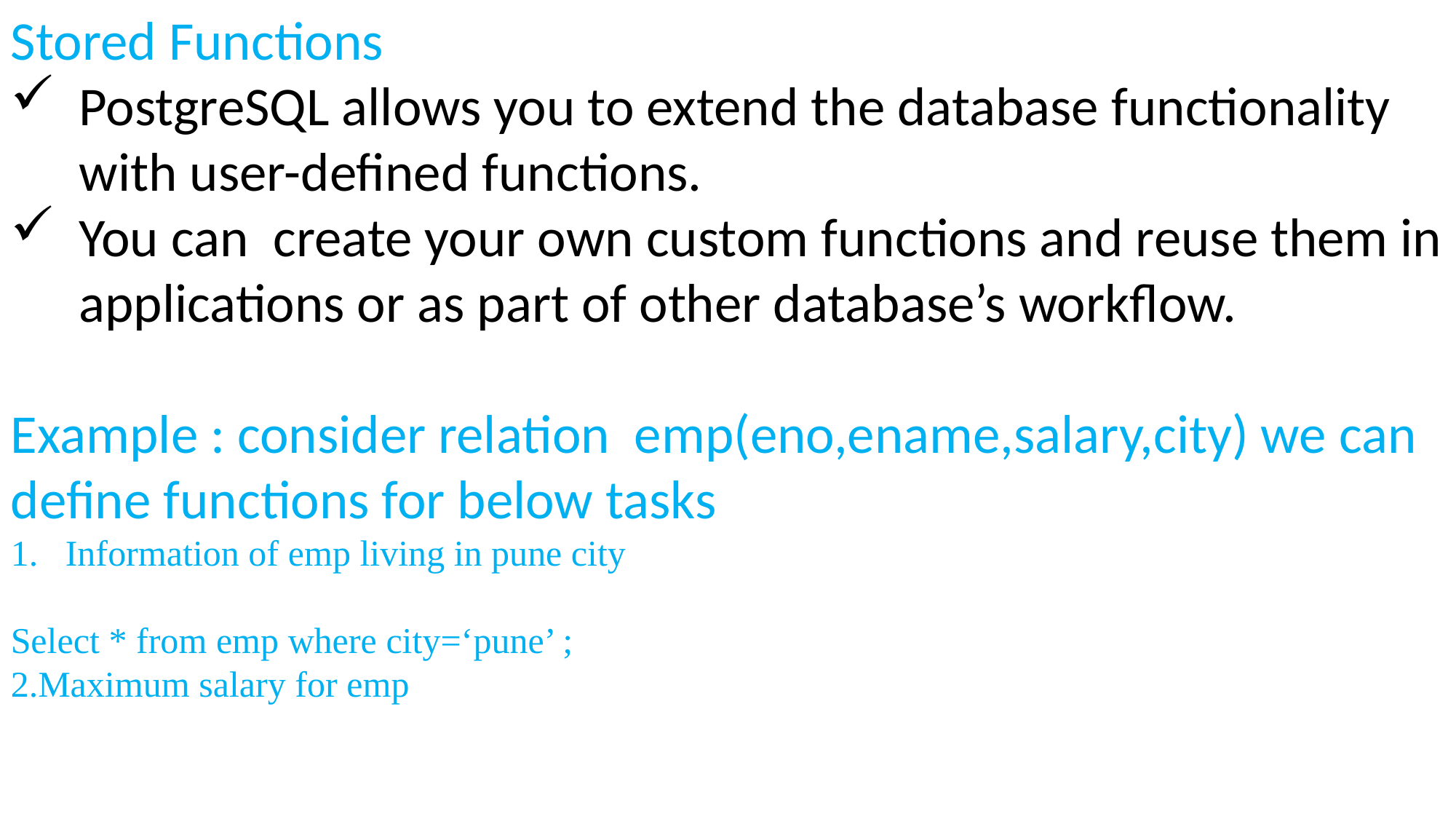

Stored Functions
PostgreSQL allows you to extend the database functionality with user-defined functions.
You can  create your own custom functions and reuse them in applications or as part of other database’s workflow.

Example : consider relation  emp(eno,ename,salary,city) we can define functions for below tasks
Information of emp living in pune city

Select * from emp where city=‘pune’ ;
Maximum salary for emp